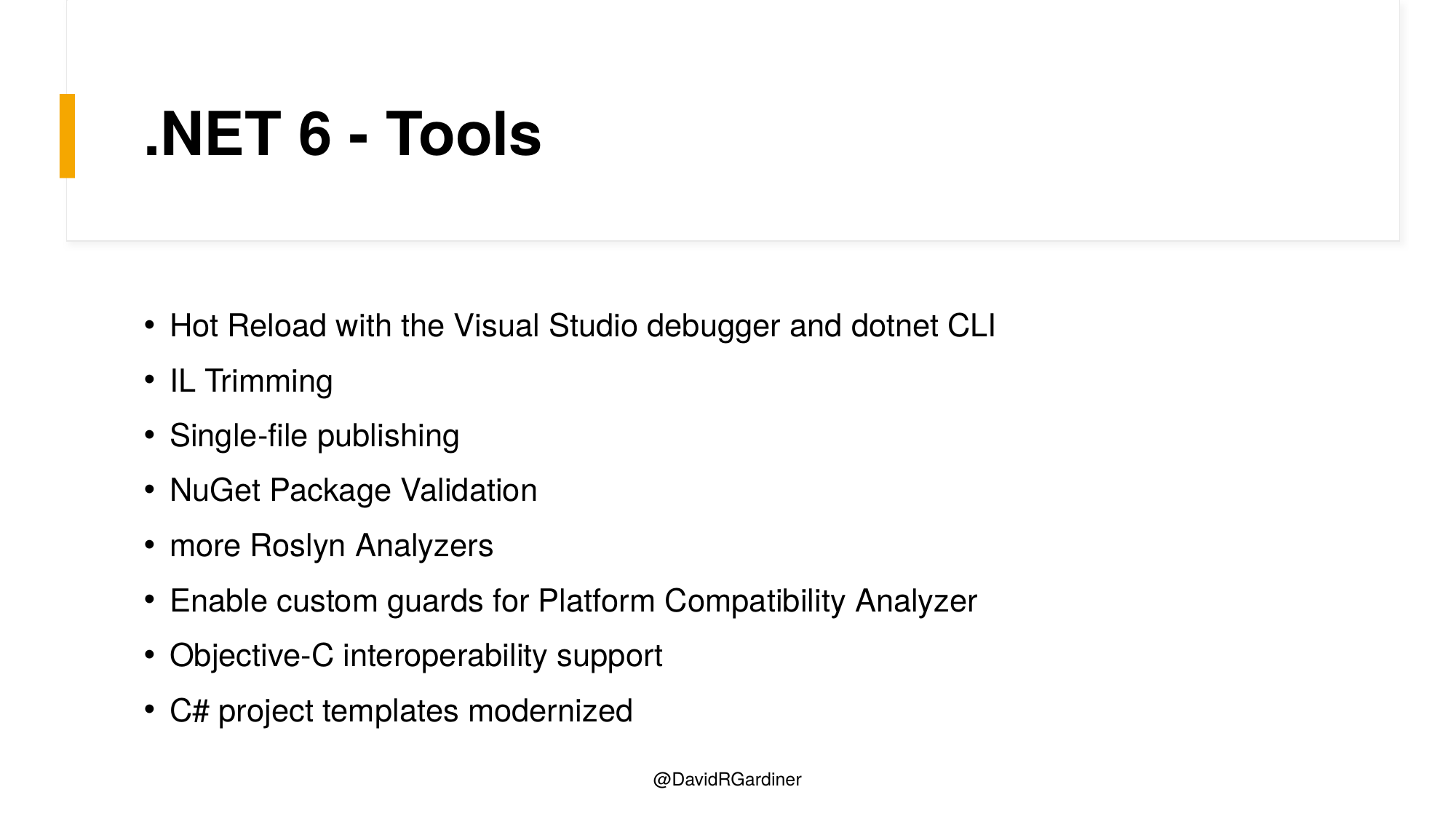

# .NET 6 - Tools
Hot Reload with the Visual Studio debugger and dotnet CLI
IL Trimming
Single-file publishing
NuGet Package Validation
more Roslyn Analyzers
Enable custom guards for Platform Compatibility Analyzer
Objective-C interoperability support
C# project templates modernized
@DavidRGardiner